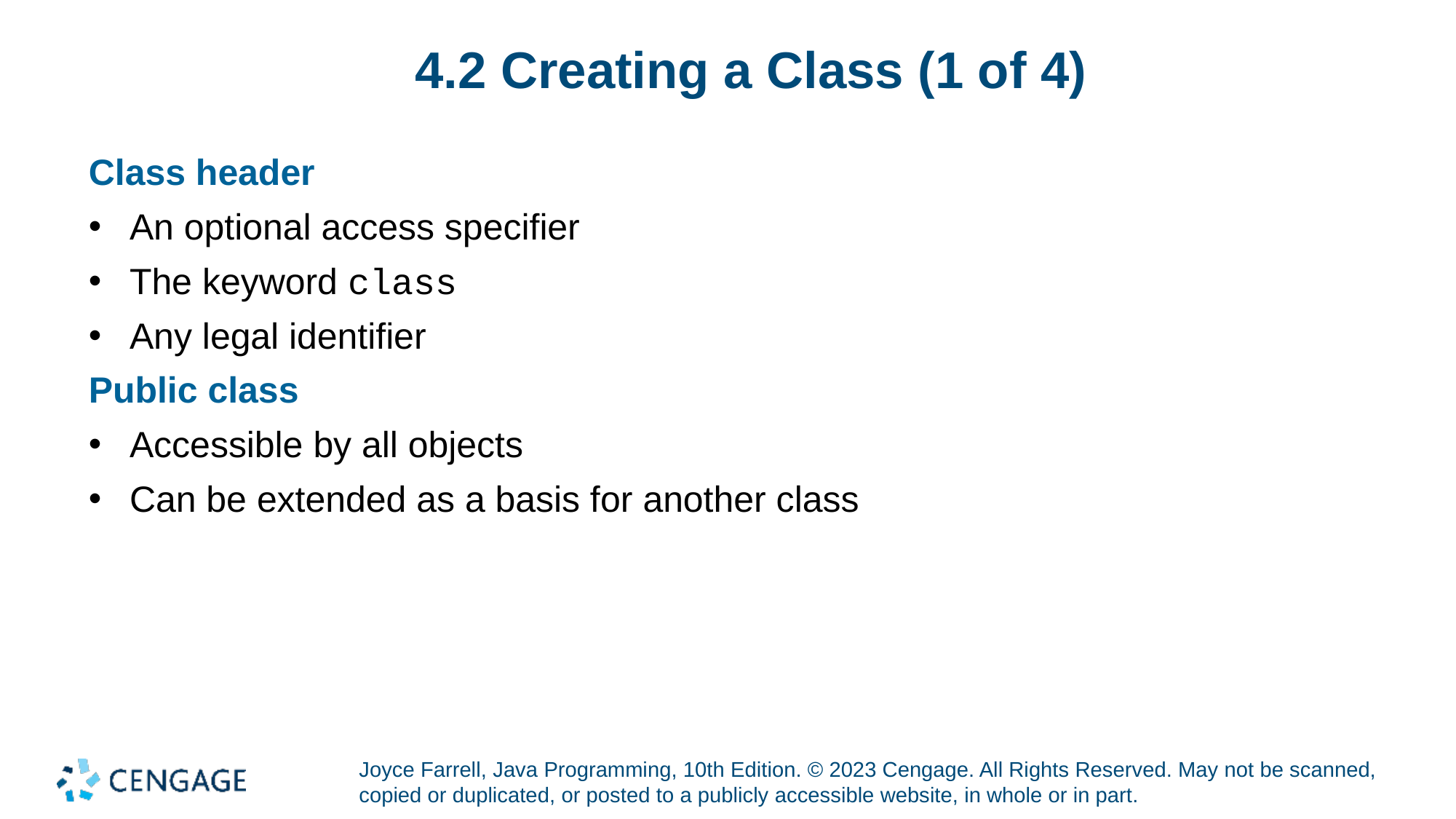

# 4.2 Creating a Class (1 of 4)
Class header
An optional access specifier
The keyword class
Any legal identifier
Public class
Accessible by all objects
Can be extended as a basis for another class